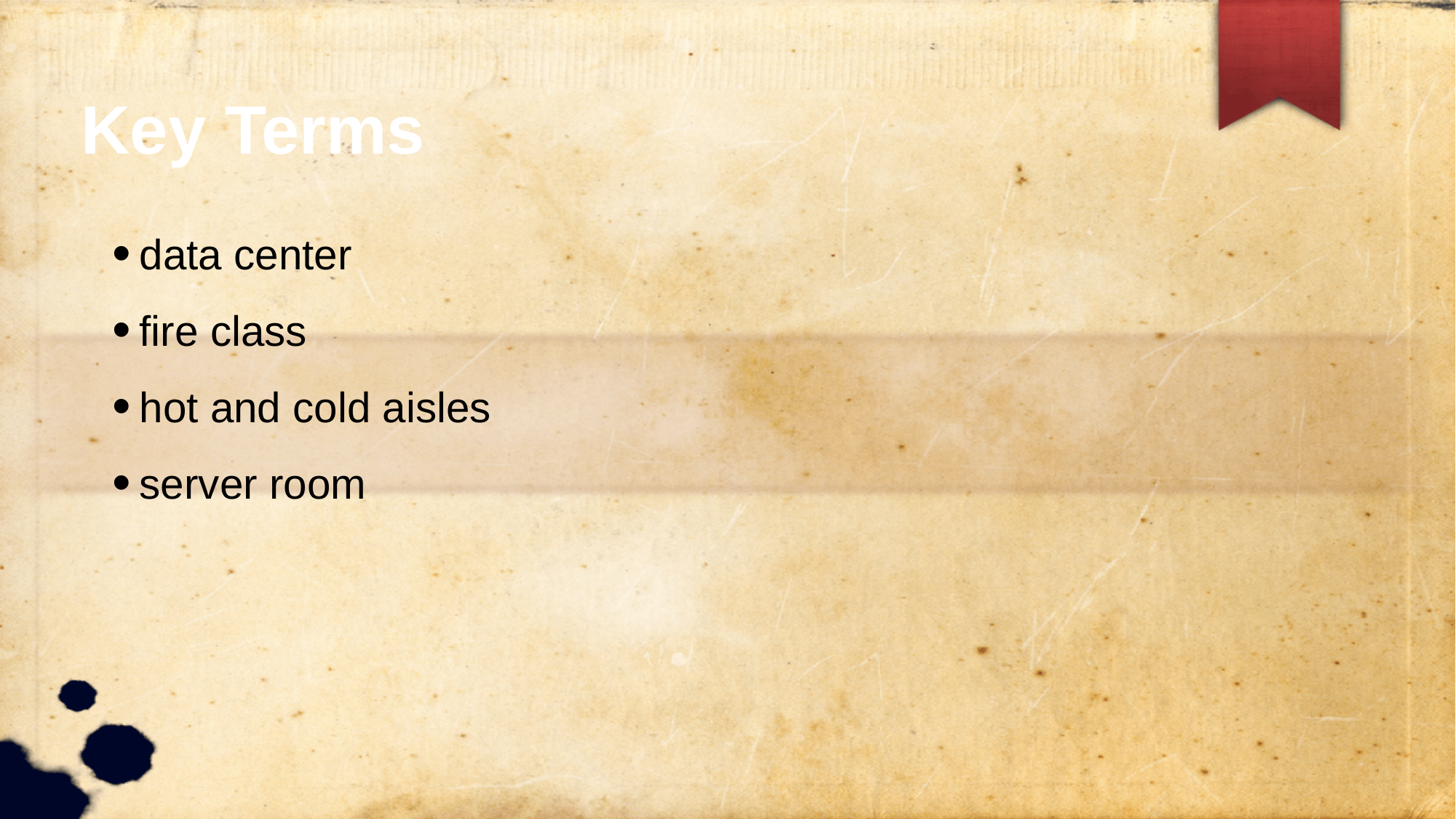

Key Terms
data center
fire class
hot and cold aisles
server room